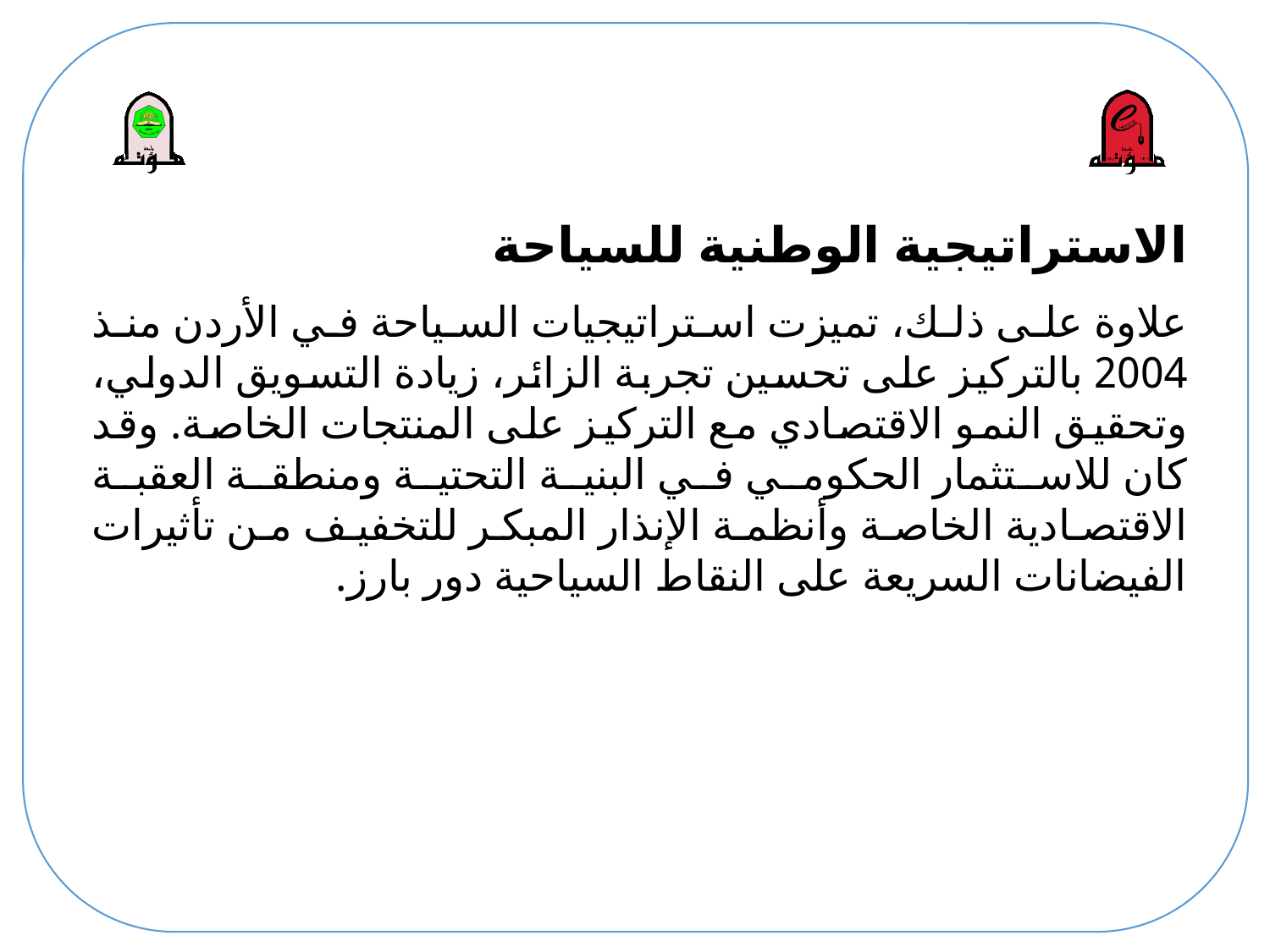

# الاستراتيجية الوطنية للسياحة
علاوة على ذلك، تميزت استراتيجيات السياحة في الأردن منذ 2004 بالتركيز على تحسين تجربة الزائر، زيادة التسويق الدولي، وتحقيق النمو الاقتصادي مع التركيز على المنتجات الخاصة. وقد كان للاستثمار الحكومي في البنية التحتية ومنطقة العقبة الاقتصادية الخاصة وأنظمة الإنذار المبكر للتخفيف من تأثيرات الفيضانات السريعة على النقاط السياحية دور بارز.